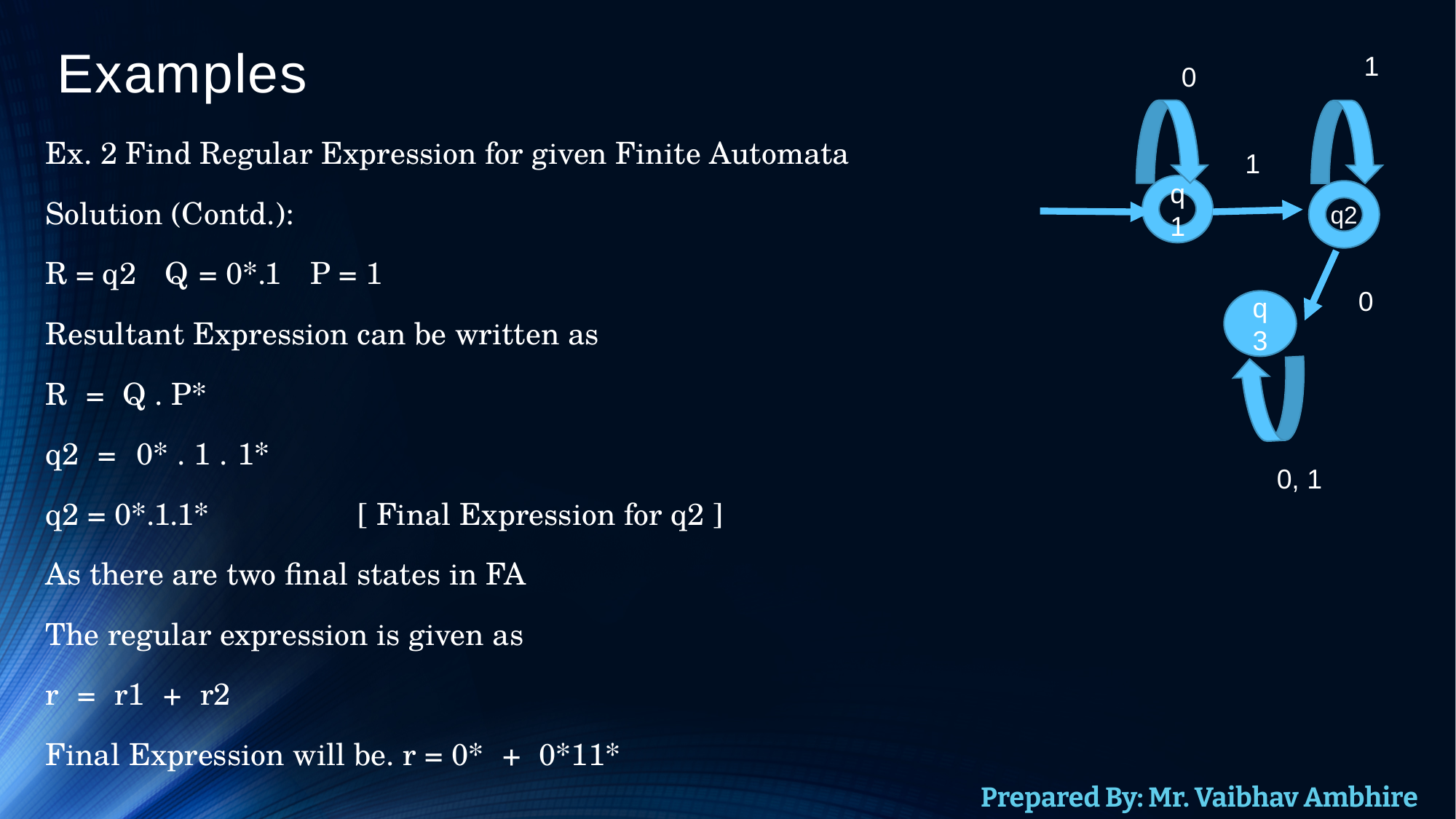

# Examples
1
0

Ex. 2 Find Regular Expression for given Finite Automata
Solution (Contd.):
R = q2   Q = 0*.1   P = 1
Resultant Expression can be written as
R  =  Q . P*
q2  =  0* . 1 . 1*
q2 = 0*.1.1*                [ Final Expression for q2 ]
As there are two final states in FA
The regular expression is given as
r  =  r1  +  r2
Final Expression will be. r = 0*  +  0*11*
1
q1
q2
0
q3

0, 1